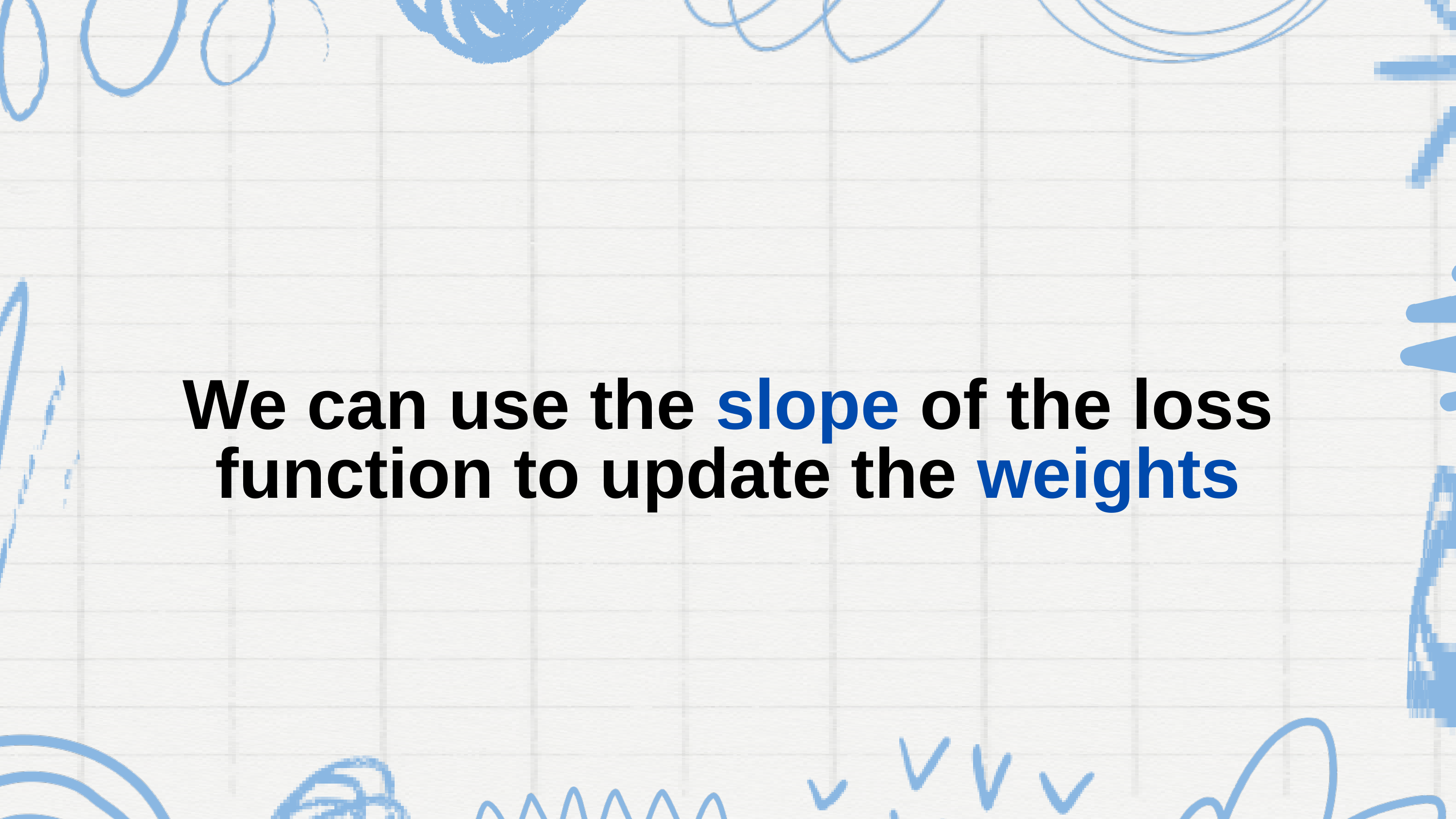

We can use the slope of the loss function to update the weights